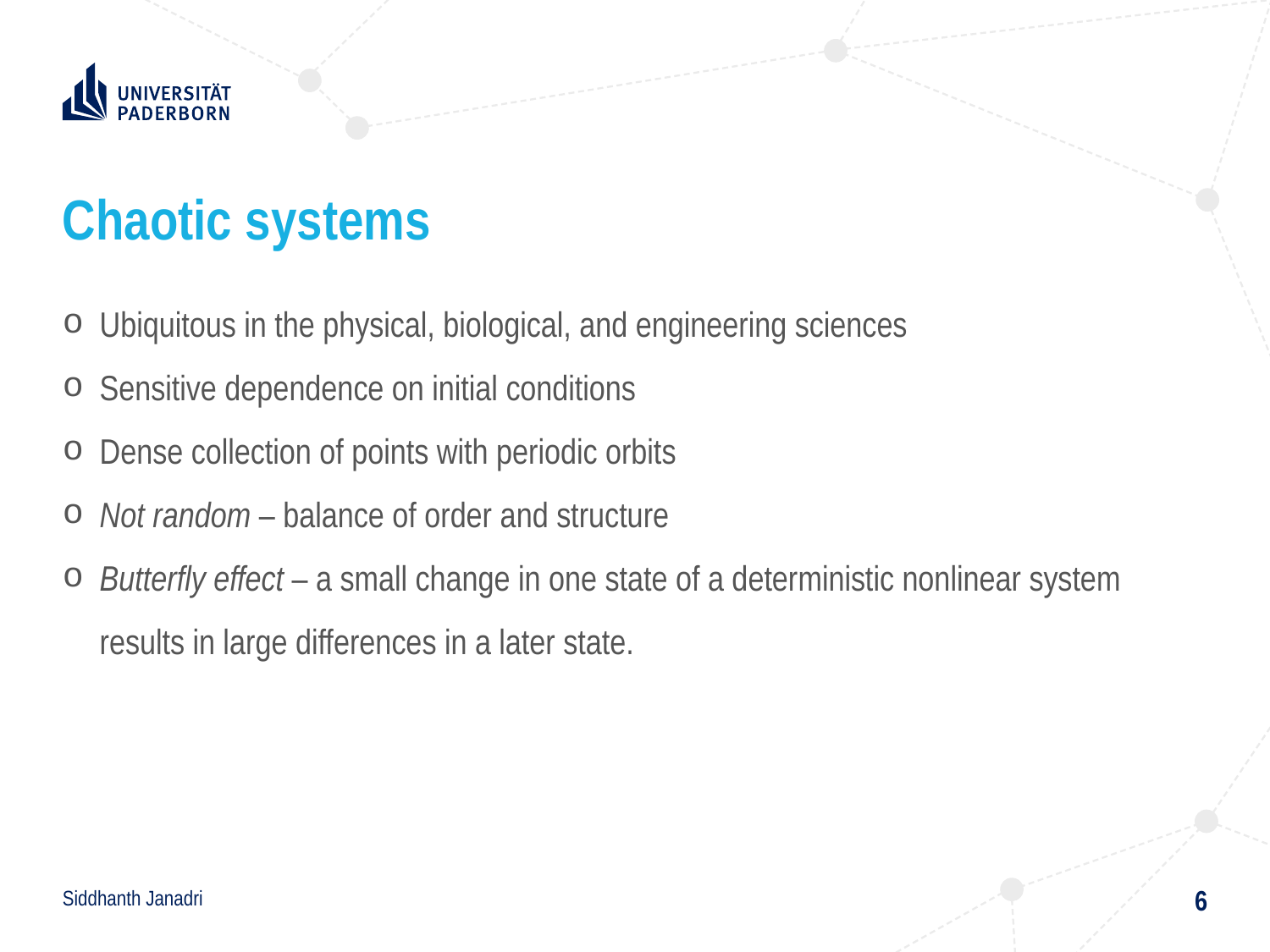

# Chaotic systems
Ubiquitous in the physical, biological, and engineering sciences
Sensitive dependence on initial conditions
Dense collection of points with periodic orbits
Not random – balance of order and structure
Butterfly effect – a small change in one state of a deterministic nonlinear system results in large differences in a later state.

6
Siddhanth Janadri